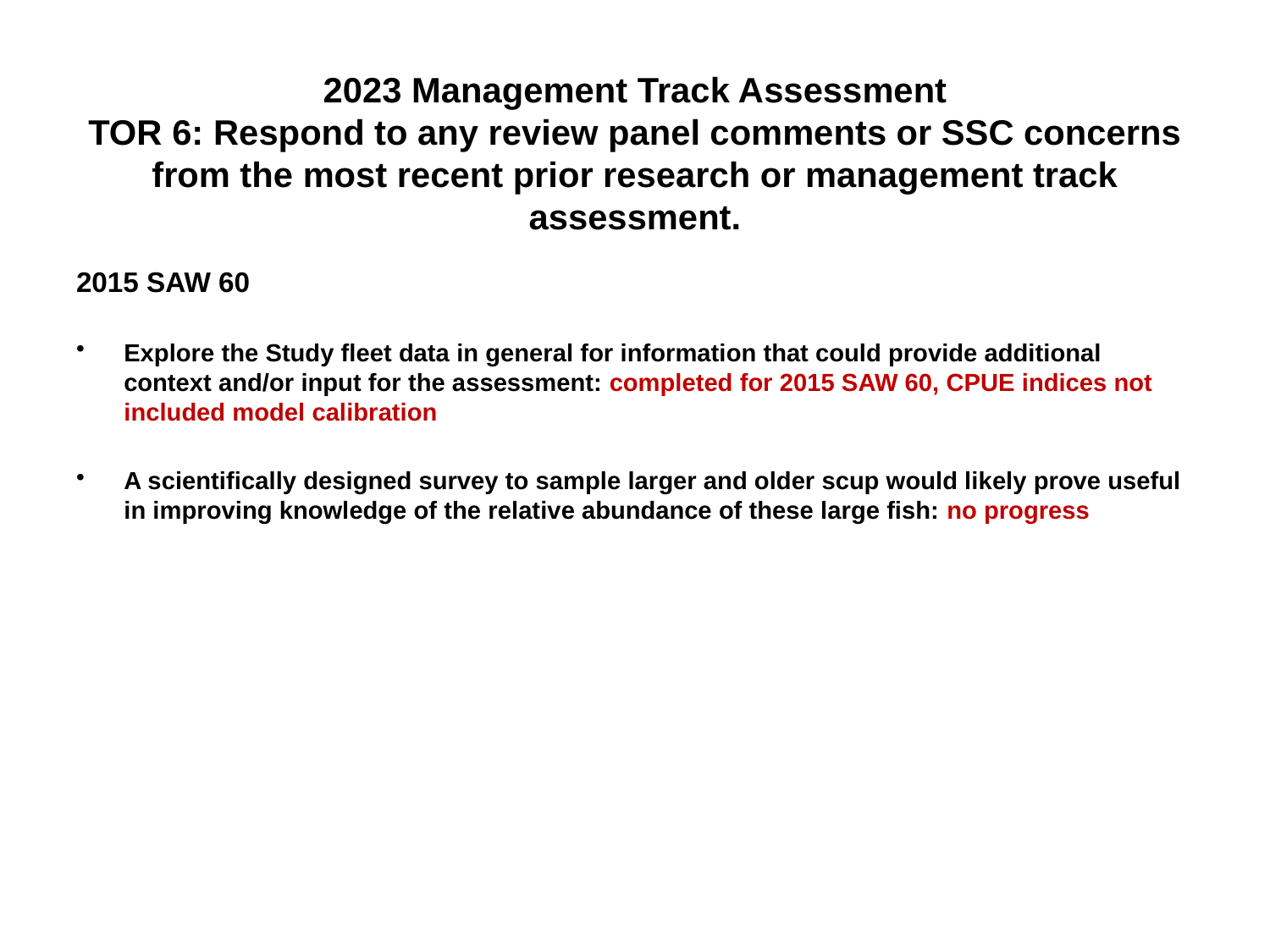

# 2023 Management Track Assessment TOR 6: Respond to any review panel comments or SSC concerns from the most recent prior research or management track assessment.
2015 SAW 60

Explore the Study fleet data in general for information that could provide additional context and/or input for the assessment: completed for 2015 SAW 60, CPUE indices not included model calibration

A scientifically designed survey to sample larger and older scup would likely prove useful in improving knowledge of the relative abundance of these large fish: no progress